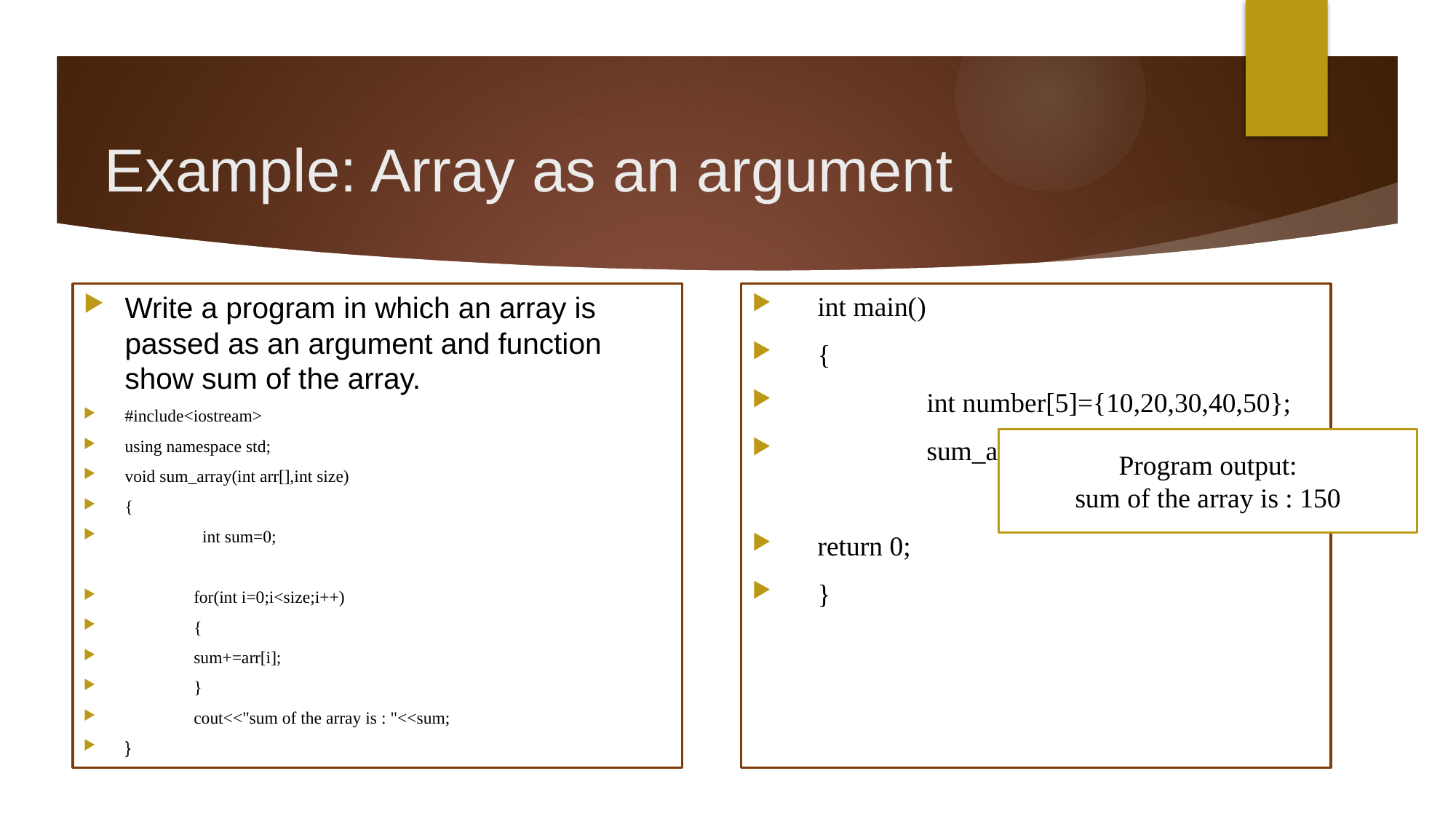

# Example: Array as an argument
Write a program in which an array is passed as an argument and function  show sum of the array.
#include<iostream>
using namespace std;
void sum_array(int arr[],int size)
{
	  int sum=0;

	for(int i=0;i<size;i++)
	{
		sum+=arr[i];
	}
	cout<<"sum of the array is : "<<sum;
}
int main()
{
	int number[5]={10,20,30,40,50};
	sum_array(number,5);

return 0;
}

Program output:
sum of the array is : 150